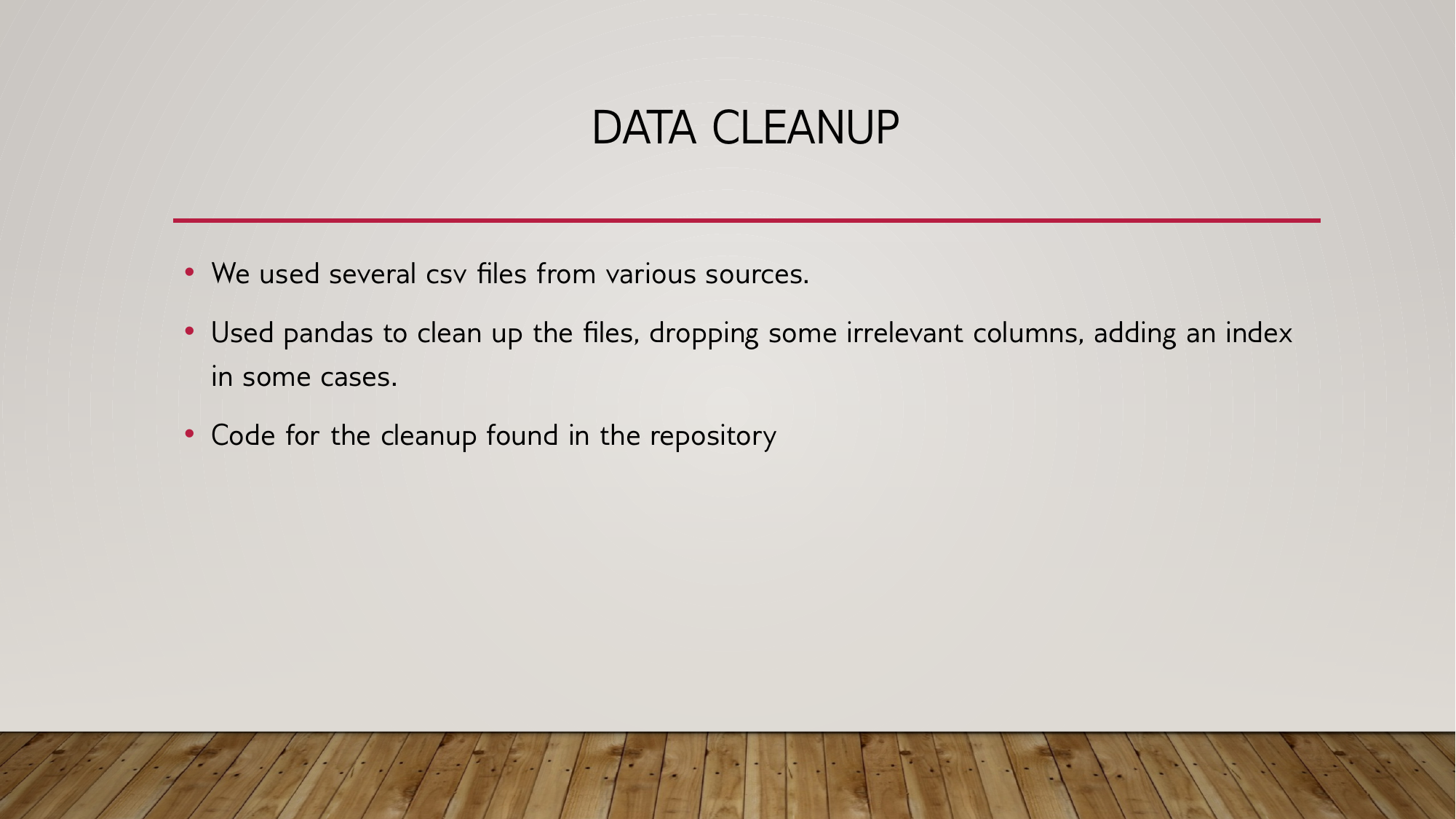

# Data cleanup
We used several csv files from various sources.
Used pandas to clean up the files, dropping some irrelevant columns, adding an index in some cases.
Code for the cleanup found in the repository